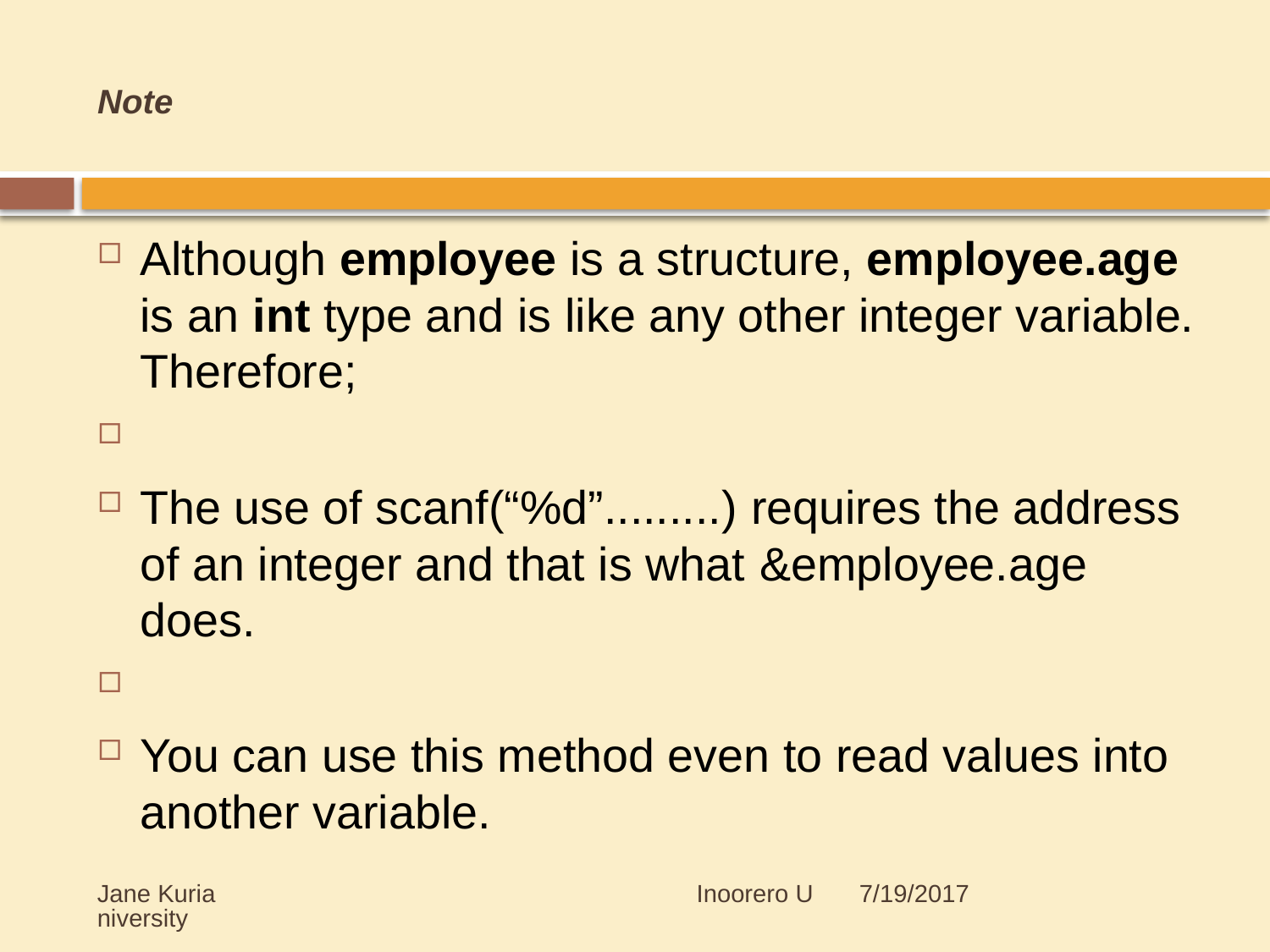

# Note
16
Although employee is a structure, employee.age is an int type and is like any other integer variable. Therefore;

The use of scanf(“%d”.........) requires the address of an integer and that is what &employee.age does.

You can use this method even to read values into another variable.

Jane Kuria                                                                     Inoorero University
7/19/2017